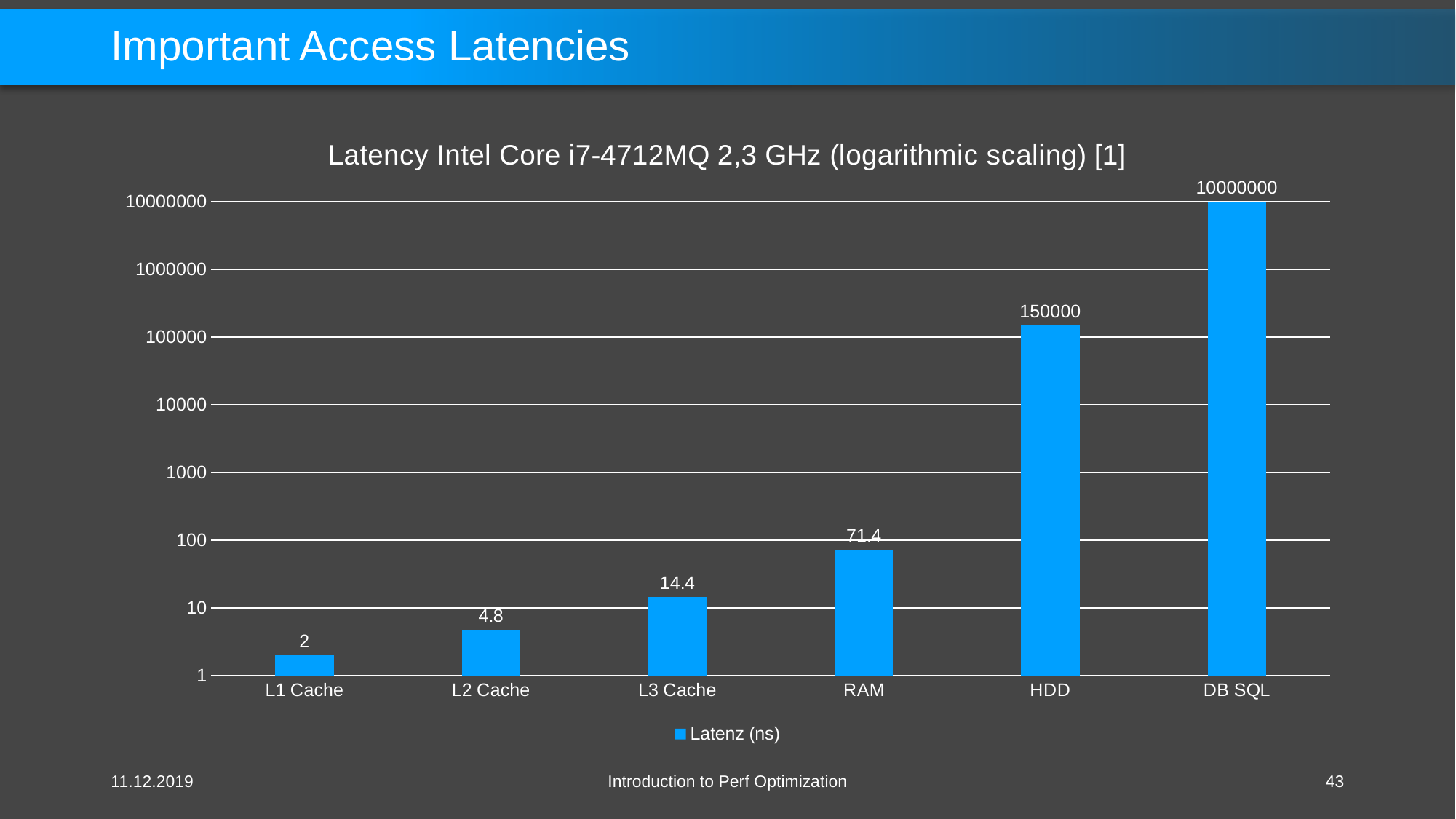

# Important Access Latencies

### Chart: Latency Intel Core i7-4712MQ 2,3 GHz (logarithmic scaling) [1]

| Category | Latenz (ns) |
|---|---|
| L1 Cache | 2.0 |
| L2 Cache | 4.8 |
| L3 Cache | 14.4 |
| RAM | 71.4 |
| HDD | 150000.0 |
| DB SQL | 10000000.0 |
11.12.2019
Introduction to Perf Optimization
43